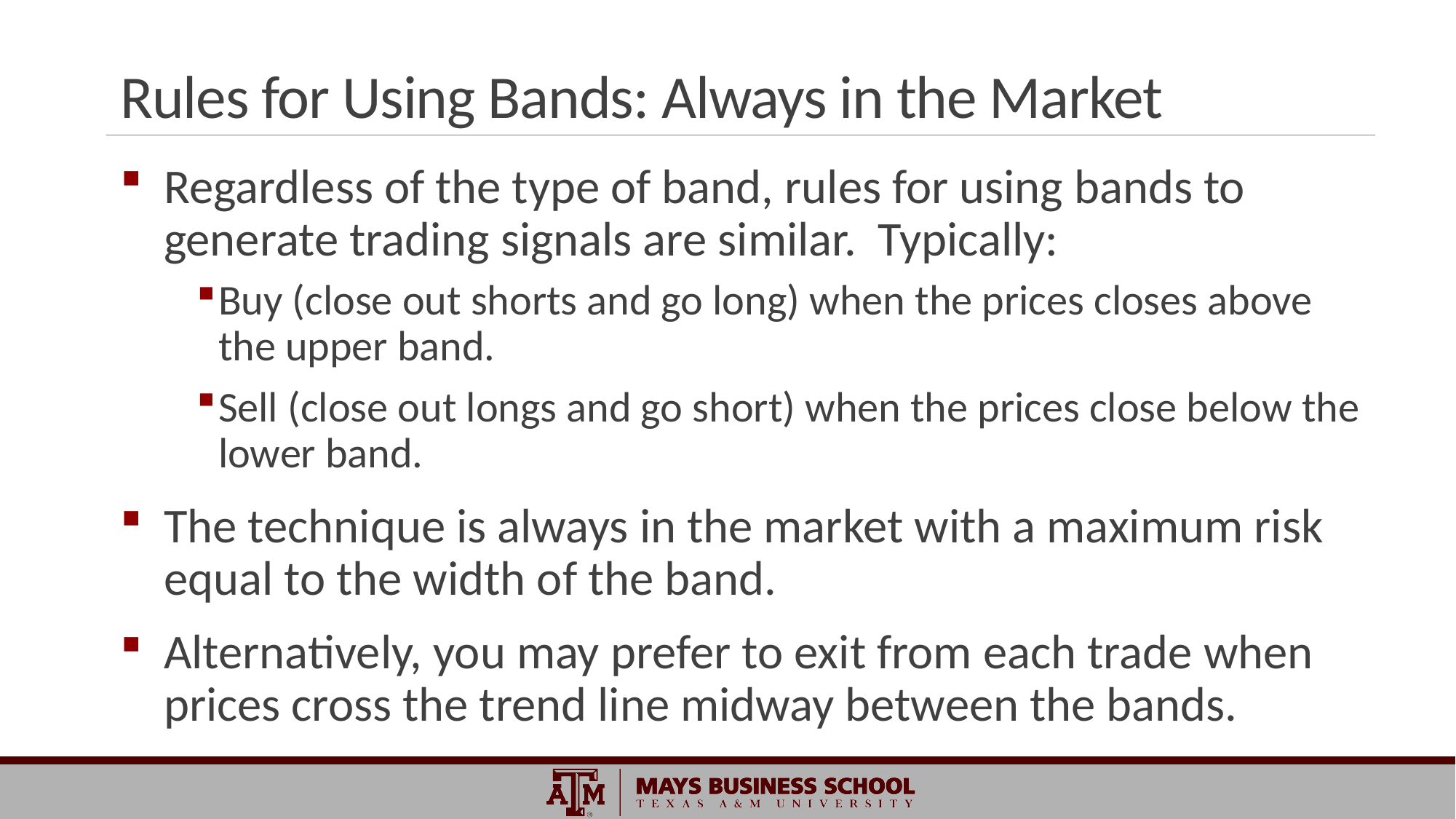

# Rules for Using Bands: Always in the Market
Regardless of the type of band, rules for using bands to generate trading signals are similar.  Typically:
Buy (close out shorts and go long) when the prices closes above the upper band.
Sell (close out longs and go short) when the prices close below the lower band.
The technique is always in the market with a maximum risk equal to the width of the band.
Alternatively, you may prefer to exit from each trade when prices cross the trend line midway between the bands.